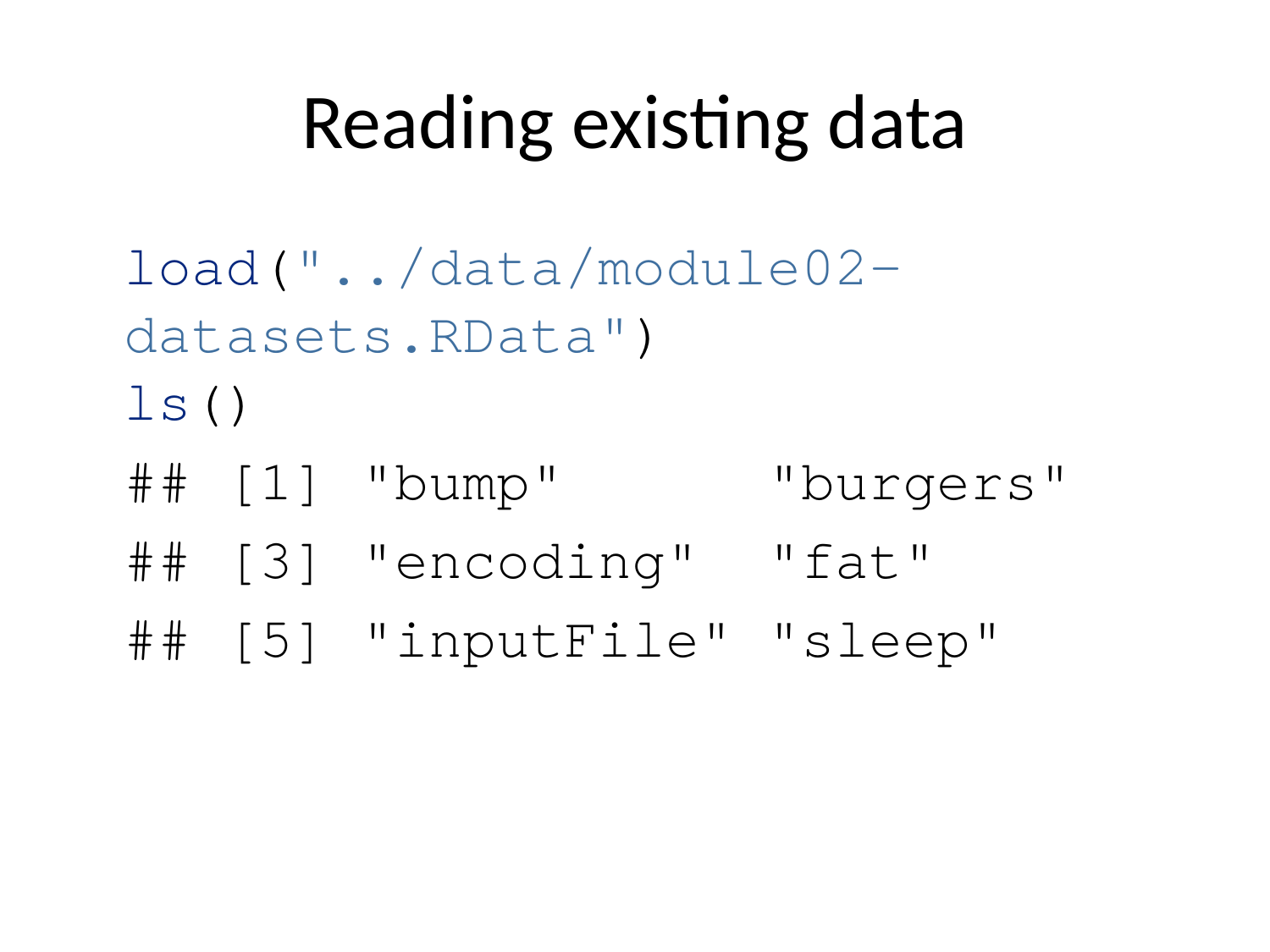

# Reading existing data
load("../data/module02-datasets.RData")
ls()
## [1] "bump"      "burgers"
## [3] "encoding"  "fat"
## [5] "inputFile" "sleep"